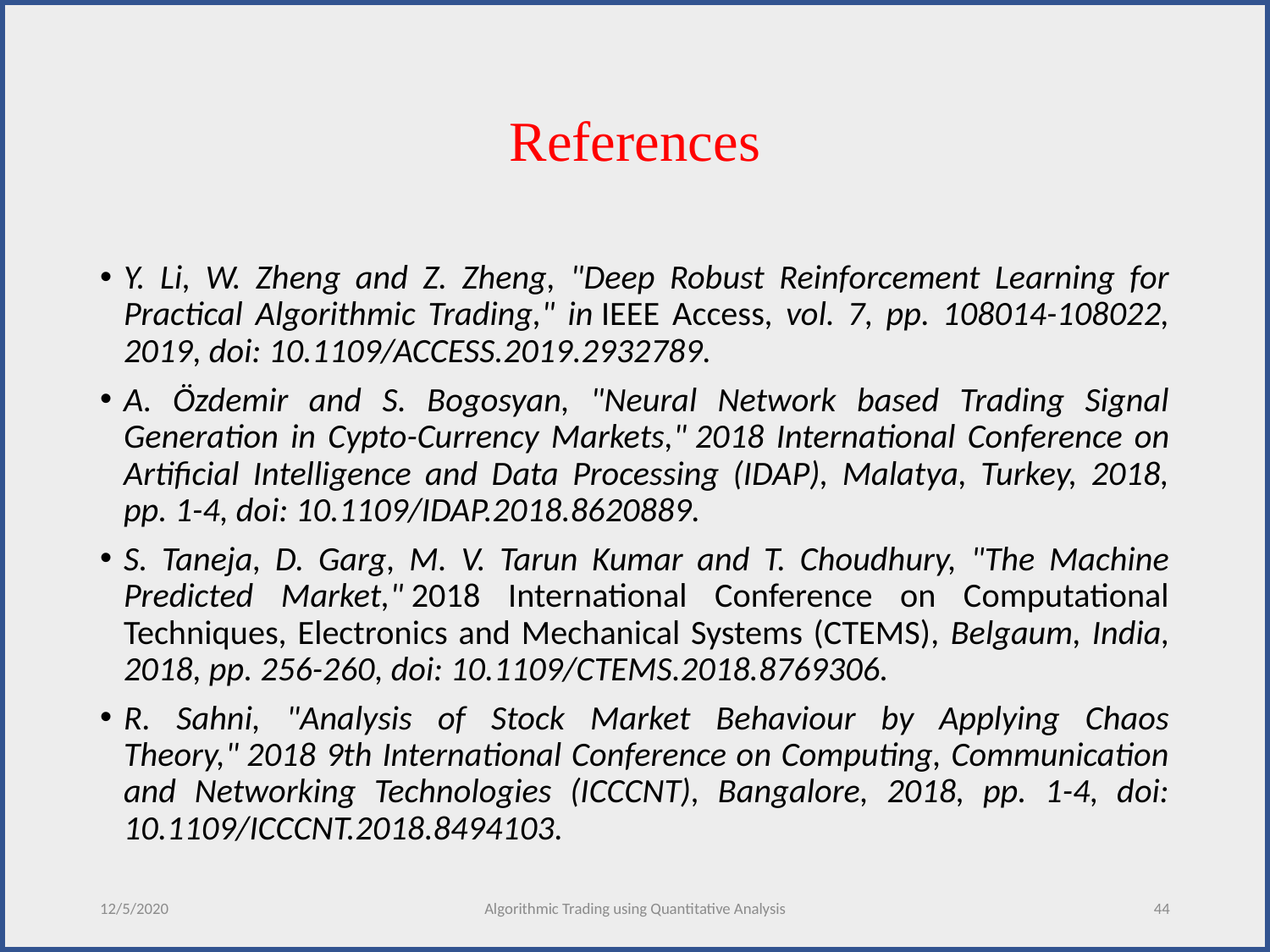

# References
Y. Li, W. Zheng and Z. Zheng, "Deep Robust Reinforcement Learning for Practical Algorithmic Trading," in IEEE Access, vol. 7, pp. 108014-108022, 2019, doi: 10.1109/ACCESS.2019.2932789.
A. Özdemir and S. Bogosyan, "Neural Network based Trading Signal Generation in Cypto-Currency Markets," 2018 International Conference on Artificial Intelligence and Data Processing (IDAP), Malatya, Turkey, 2018, pp. 1-4, doi: 10.1109/IDAP.2018.8620889.
S. Taneja, D. Garg, M. V. Tarun Kumar and T. Choudhury, "The Machine Predicted Market," 2018 International Conference on Computational Techniques, Electronics and Mechanical Systems (CTEMS), Belgaum, India, 2018, pp. 256-260, doi: 10.1109/CTEMS.2018.8769306.
R. Sahni, "Analysis of Stock Market Behaviour by Applying Chaos Theory," 2018 9th International Conference on Computing, Communication and Networking Technologies (ICCCNT), Bangalore, 2018, pp. 1-4, doi: 10.1109/ICCCNT.2018.8494103.
12/5/2020
Algorithmic Trading using Quantitative Analysis
44